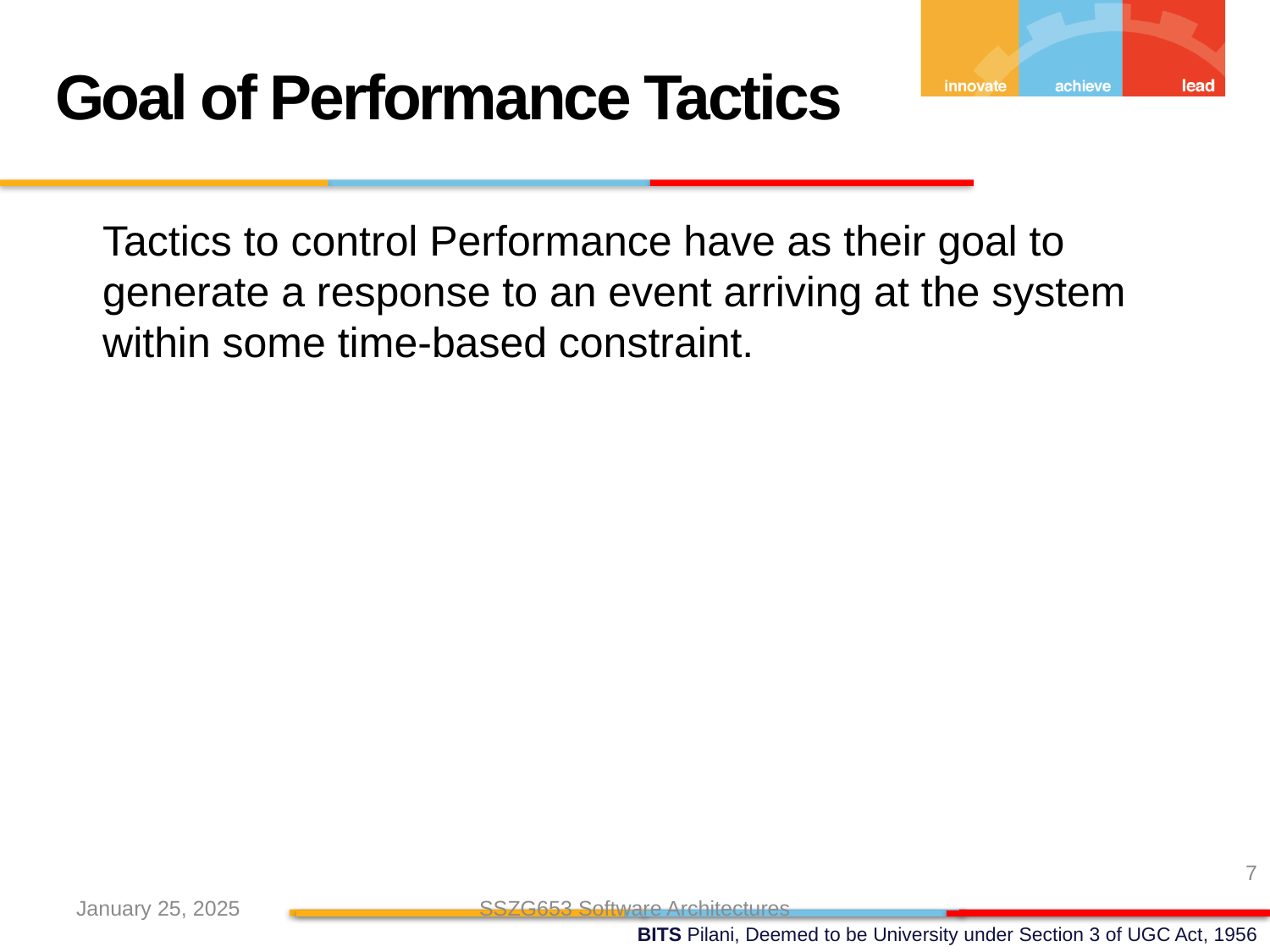

Goal of Performance Tactics
	Tactics to control Performance have as their goal to generate a response to an event arriving at the system within some time-based constraint.
7
January 25, 2025
SSZG653 Software Architectures